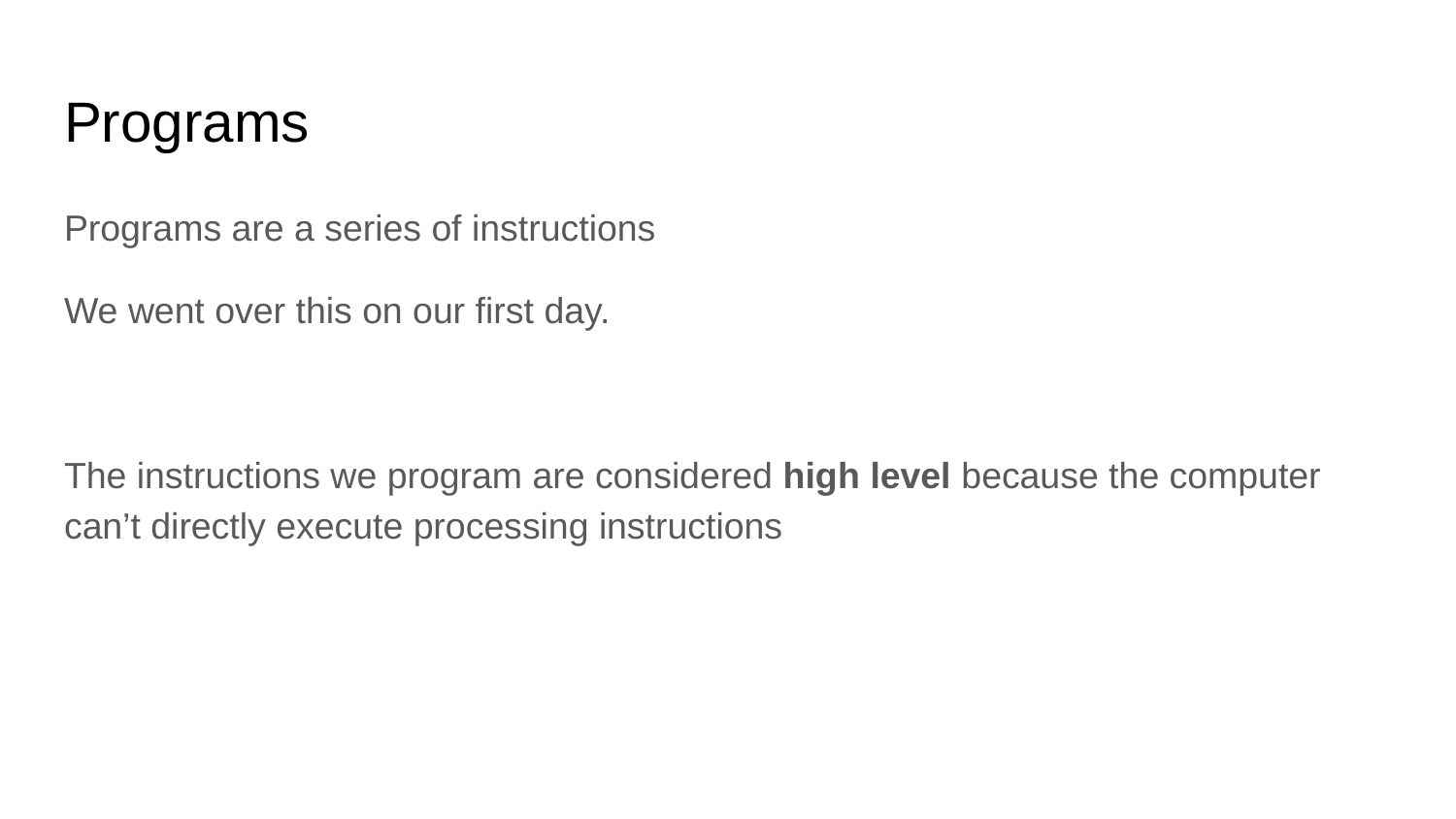

# Programs
Programs are a series of instructions
We went over this on our first day.

The instructions we program are considered high level because the computer can’t directly execute processing instructions